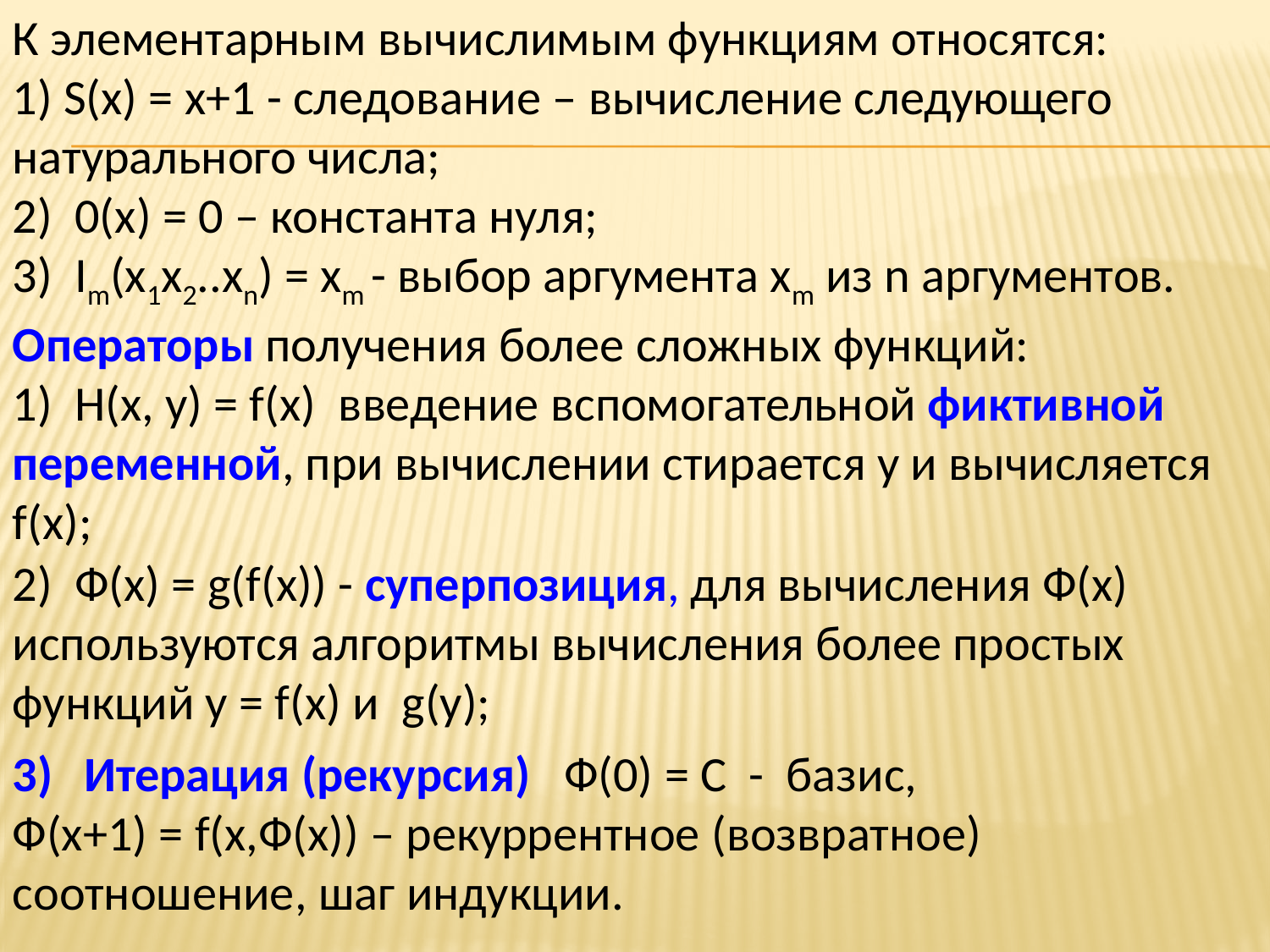

К элементарным вычислимым функциям относятся:
1) S(x) = x+1 - следование – вычисление следующего натурального числа;
2)  0(x) = 0 – константа нуля;
3)  Im(x1x2..xn) = xm - выбор аргумента xm из n аргументов.
Операторы получения более сложных функций:
1)  H(x, y) = f(x)  введение вспомогательной фиктивной переменной, при вычислении стирается y и вычисляется f(x);
2)  Ф(x) = g(f(x)) - суперпозиция, для вычисления Ф(x) используются алгоритмы вычисления более простых функций y = f(x) и  g(y);
Итерация (рекурсия)   Ф(0) = С  -  базис,
Ф(x+1) = f(x,Ф(x)) – рекуррентное (возвратное) соотношение, шаг индукции.